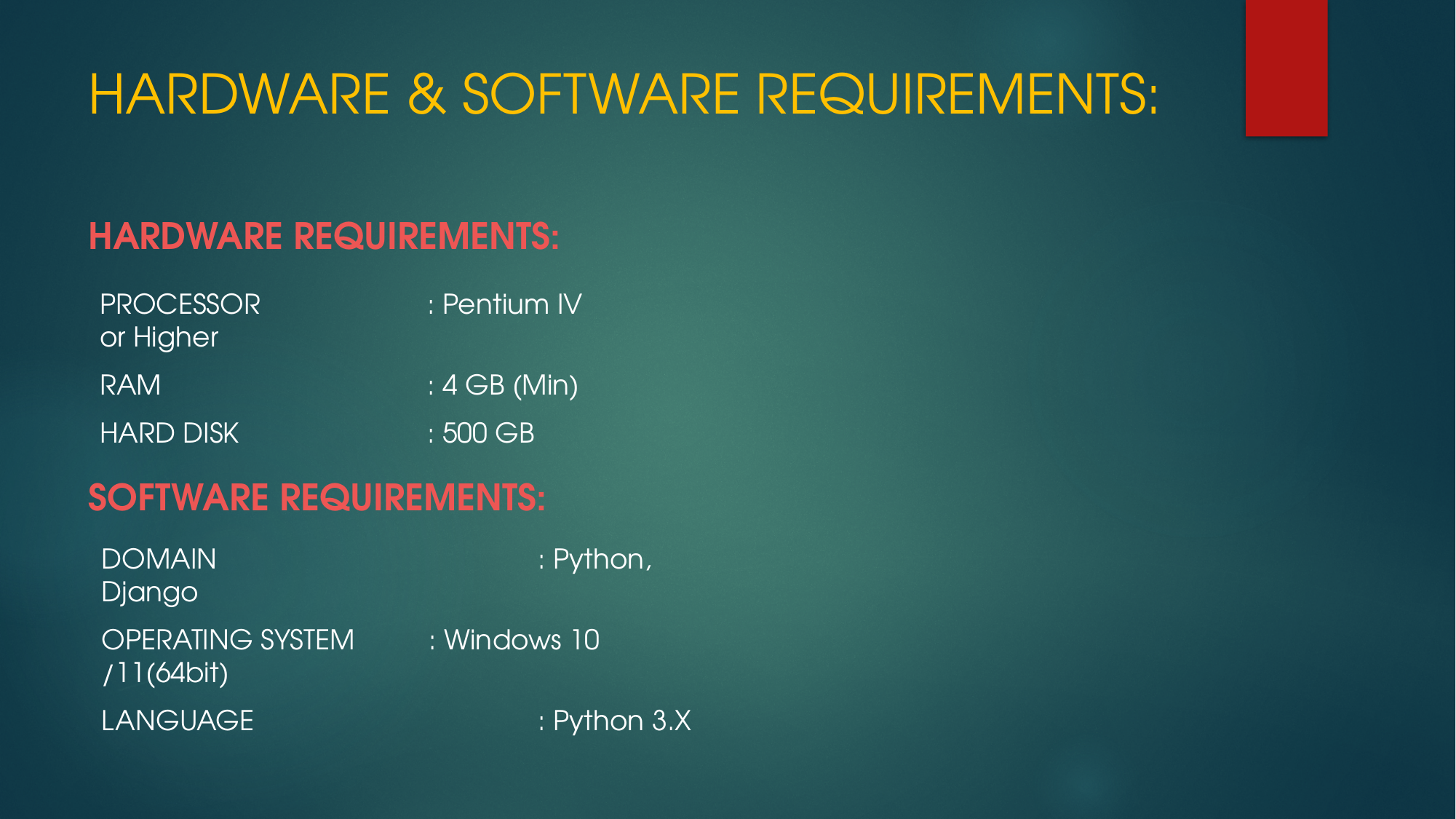

# HARDWARE & SOFTWARE REQUIREMENTS:
HARDWARE REQUIREMENTS:
PROCESSOR		: Pentium IV or Higher
RAM			: 4 GB (Min)
HARD DISK		: 500 GB
SOFTWARE REQUIREMENTS:
DOMAIN			: Python, Django
OPERATING SYSTEM  	: Windows 10 /11(64bit)
LANGUAGE			: Python 3.X